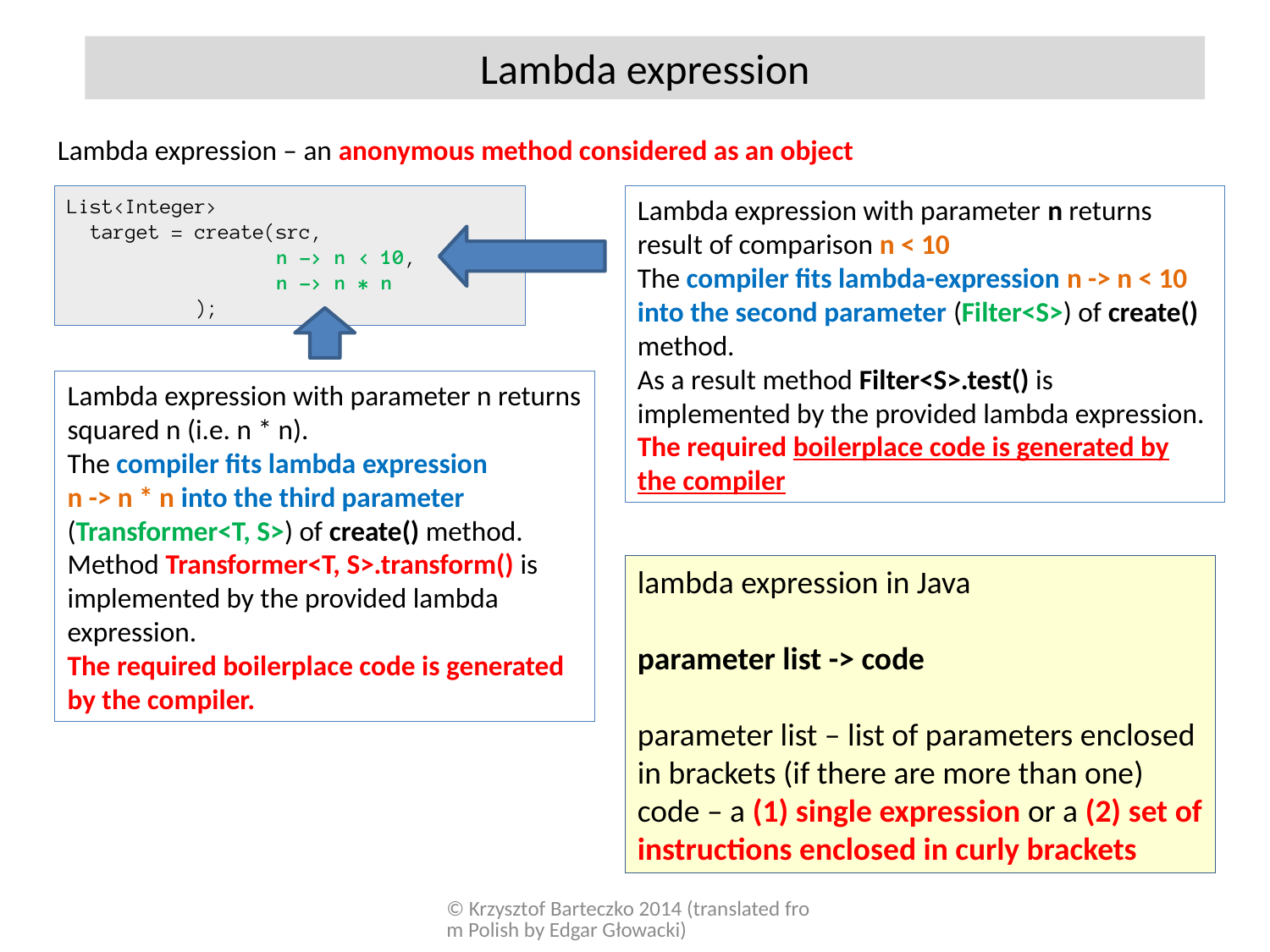

Lambda expression
Lambda expression – an anonymous method considered as an object
List<Integer>
  target = create(src,
                  n -> n < 10,
                  n -> n * n
           );
Lambda expression with parameter n returns result of comparison n < 10
The compiler fits lambda-expression n -> n < 10 into the second parameter (Filter<S>) of create() method.
As a result method Filter<S>.test() is implemented by the provided lambda expression.
The required boilerplace code is generated by the compiler

Lambda expression with parameter n returns squared n (i.e. n * n).
The compiler fits lambda expression
n -> n * n into the third parameter (Transformer<T, S>) of create() method.
Method Transformer<T, S>.transform() is implemented by the provided lambda expression.
The required boilerplace code is generated by the compiler.
lambda expression in Java

parameter list -> code

parameter list – list of parameters enclosed in brackets (if there are more than one)
code – a (1) single expression or a (2) set of instructions enclosed in curly brackets
© Krzysztof Barteczko 2014 (translated from Polish by Edgar Głowacki)